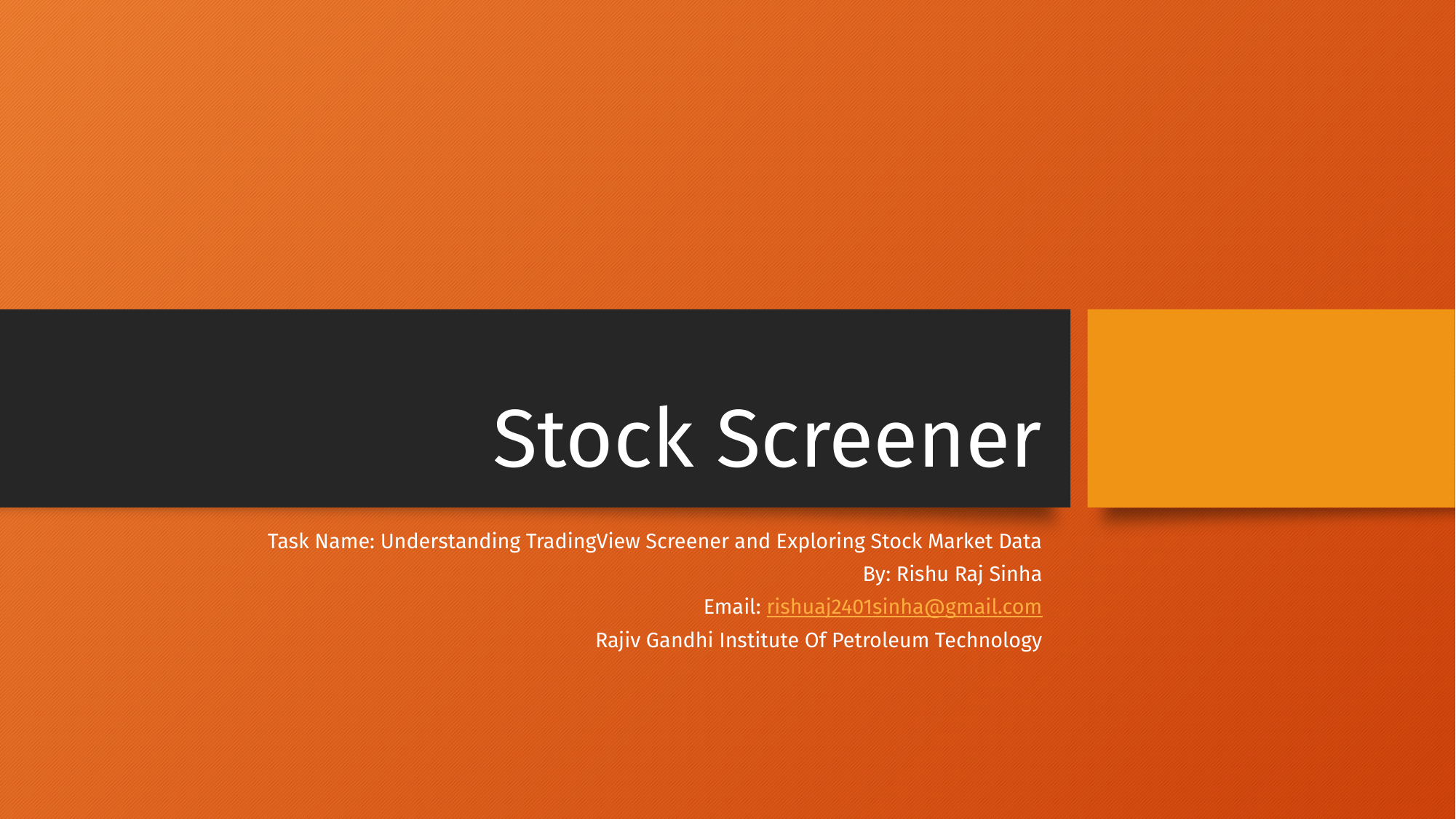

# Stock Screener
Task Name: Understanding TradingView Screener and Exploring Stock Market Data
By: Rishu Raj Sinha
Email: rishuaj2401sinha@gmail.com
Rajiv Gandhi Institute Of Petroleum Technology